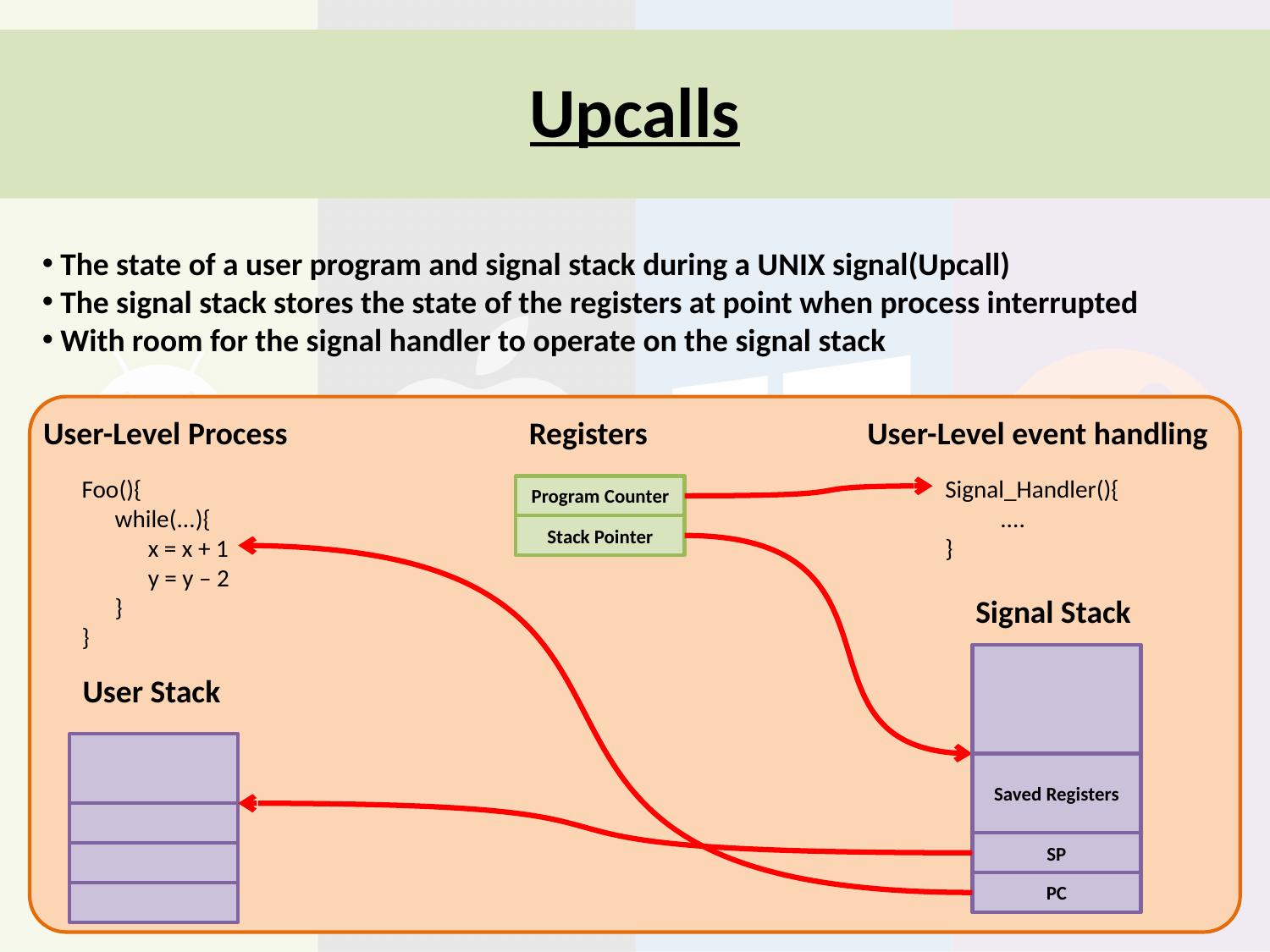

# Upcalls

 The state of a user program and signal stack during a UNIX signal(Upcall)
 The signal stack stores the state of the registers at point when process interrupted
 With room for the signal handler to operate on the signal stack

User-Level Process
Registers
User-Level event handling
Foo(){
      while(...){
            x = x + 1
            y = y – 2
      }
}
Signal_Handler(){
          ....
}
Program Counter
Stack Pointer
Signal Stack

User Stack
Error
EIP

CS
Saved Registers

SP

PC